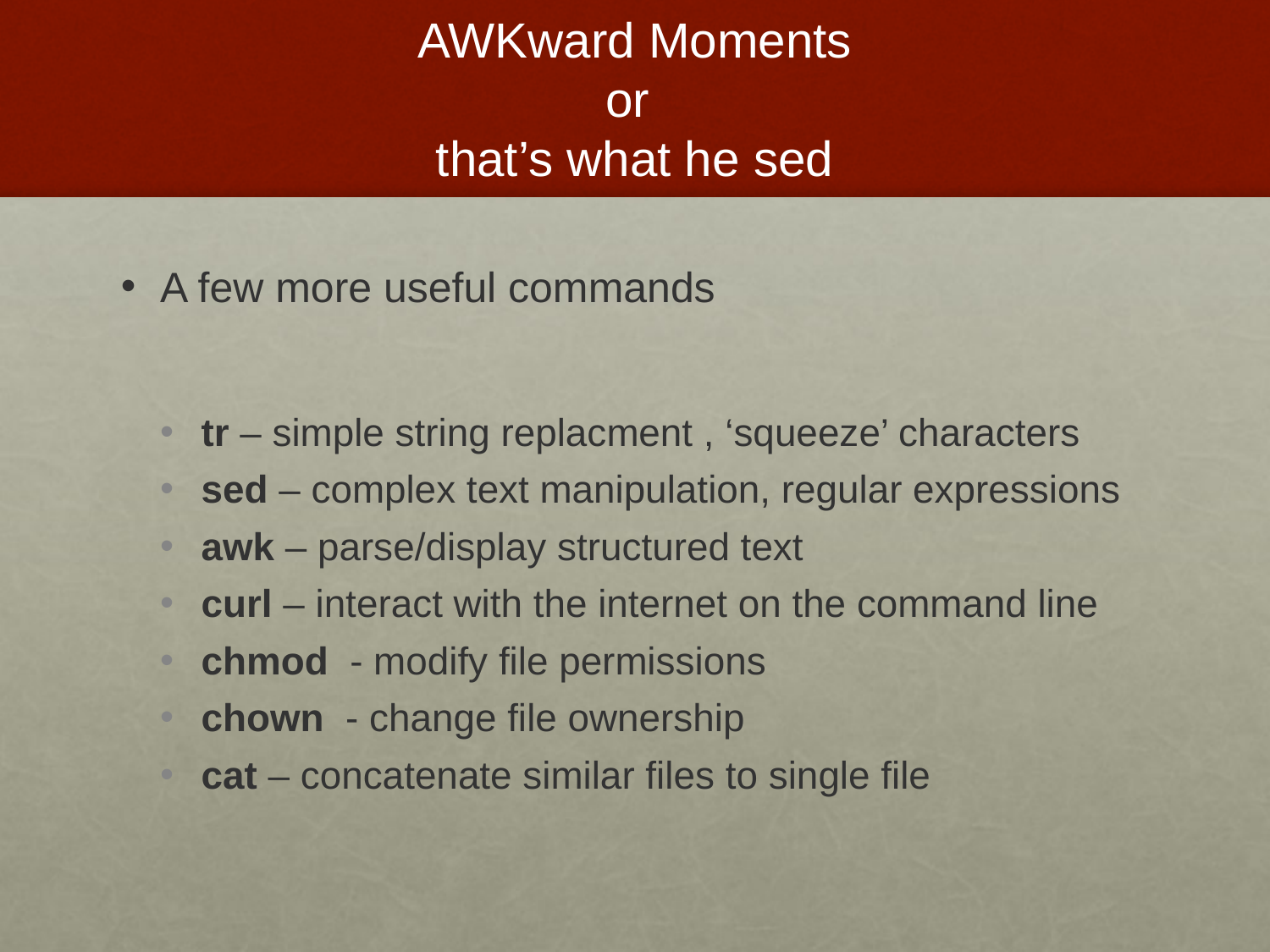

# AWKward Moments or that’s what he sed
A few more useful commands

tr – simple string replacment , ‘squeeze’ characters
sed – complex text manipulation, regular expressions
awk – parse/display structured text
curl – interact with the internet on the command line
chmod  - modify file permissions
chown  - change file ownership
cat – concatenate similar files to single file